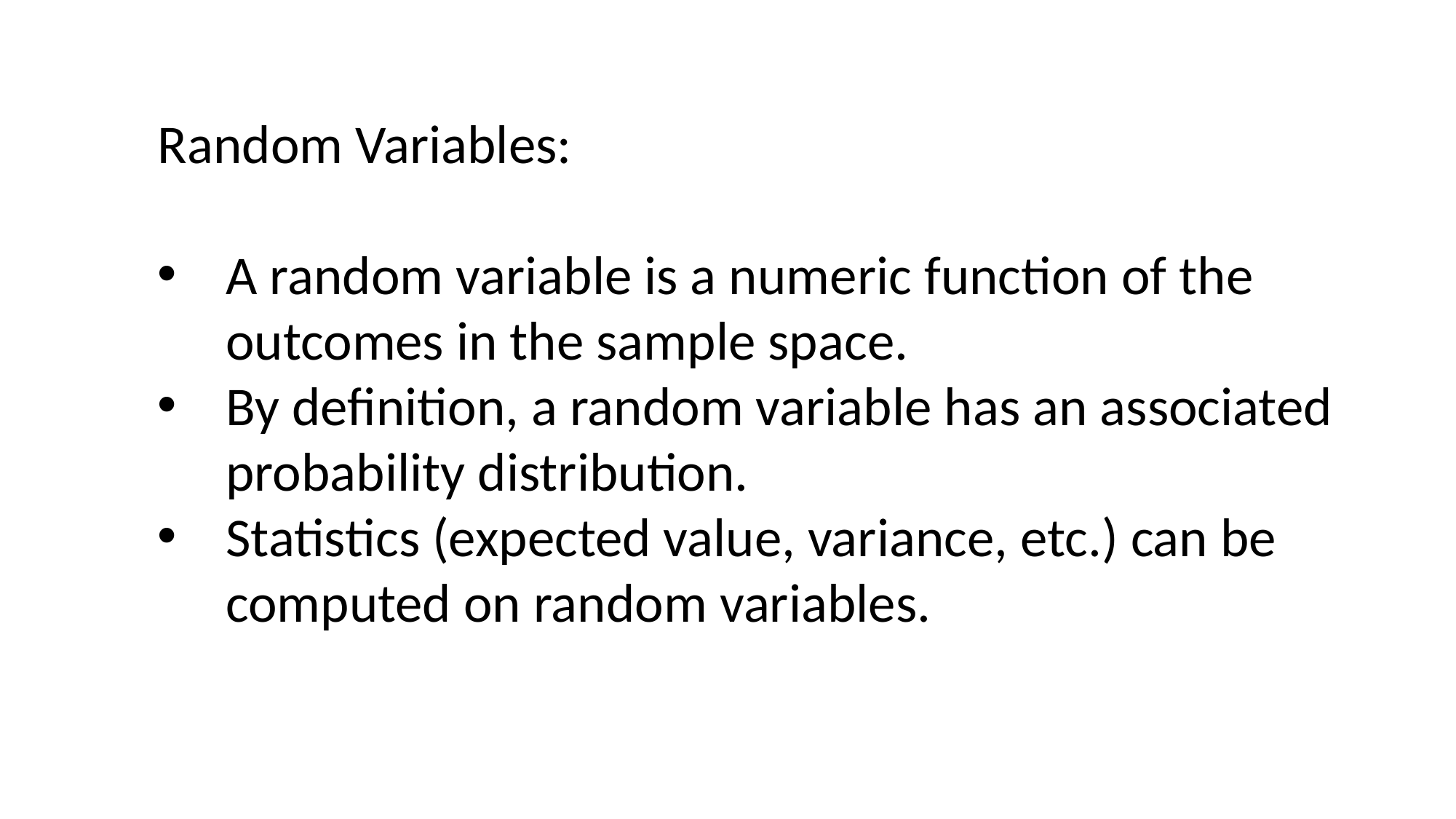

Random Variables:

A random variable is a numeric function of the outcomes in the sample space.
By definition, a random variable has an associated probability distribution.
Statistics (expected value, variance, etc.) can be computed on random variables.